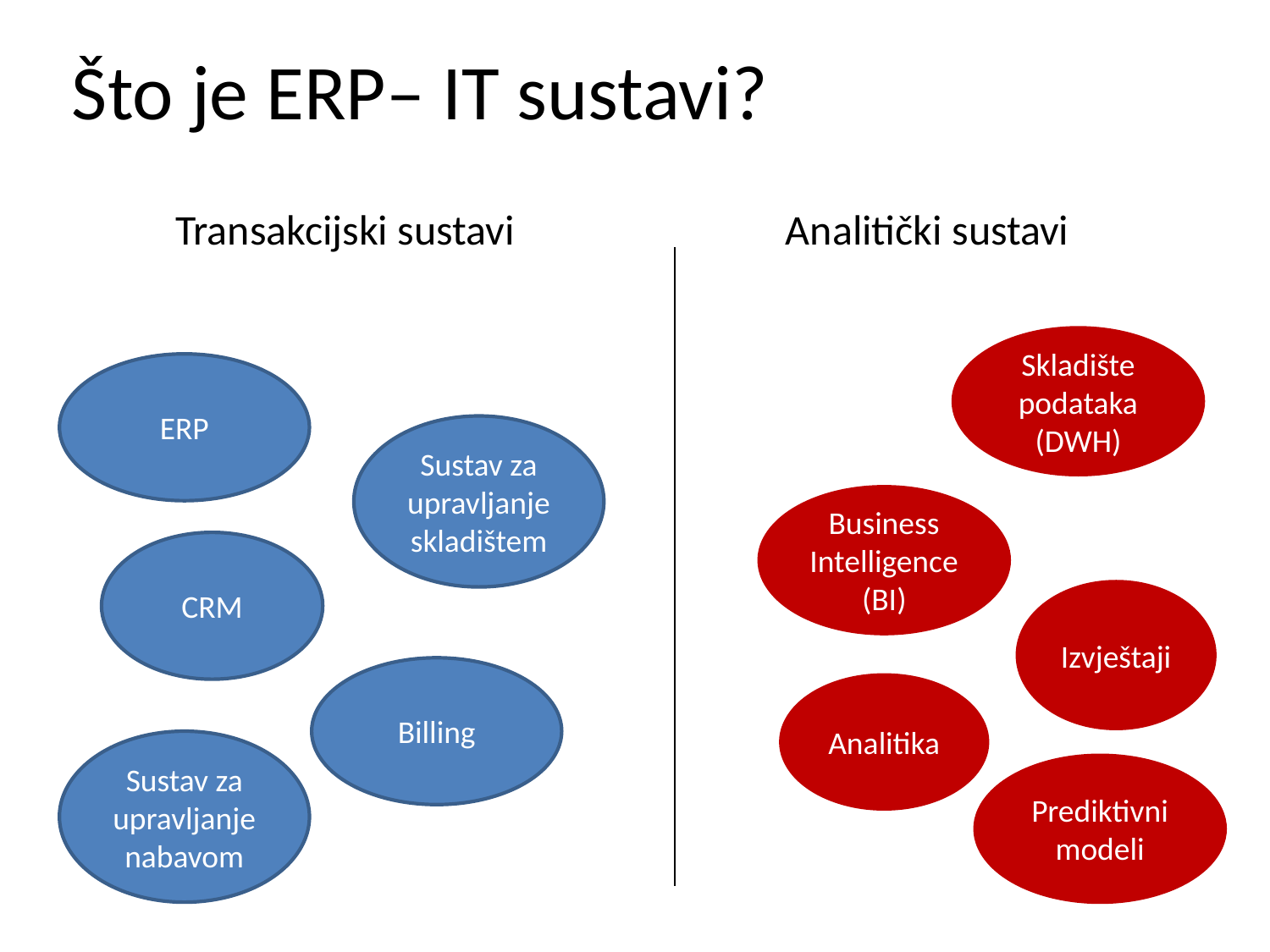

Što je ERP– IT sustavi?
Analitički sustavi
Transakcijski sustavi
Skladište podataka (DWH)
ERP
Sustav za upravljanje skladištem
Business Intelligence (BI)
CRM
Izvještaji
Billing
Analitika
Sustav za upravljanje nabavom
Prediktivni modeli